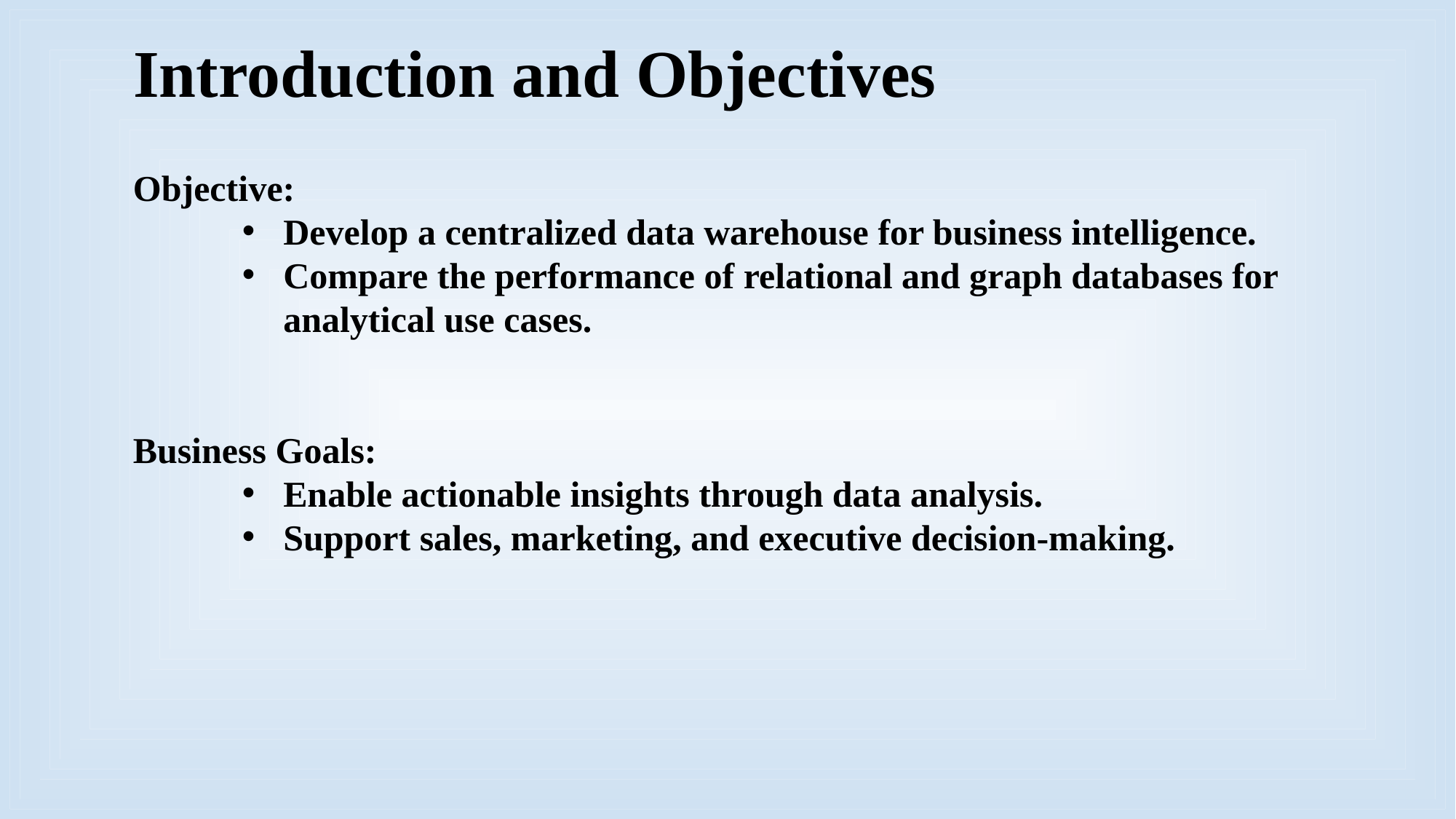

# Introduction and Objectives
Objective:
Develop a centralized data warehouse for business intelligence.
Compare the performance of relational and graph databases for analytical use cases.

Business Goals:
Enable actionable insights through data analysis.
Support sales, marketing, and executive decision-making.